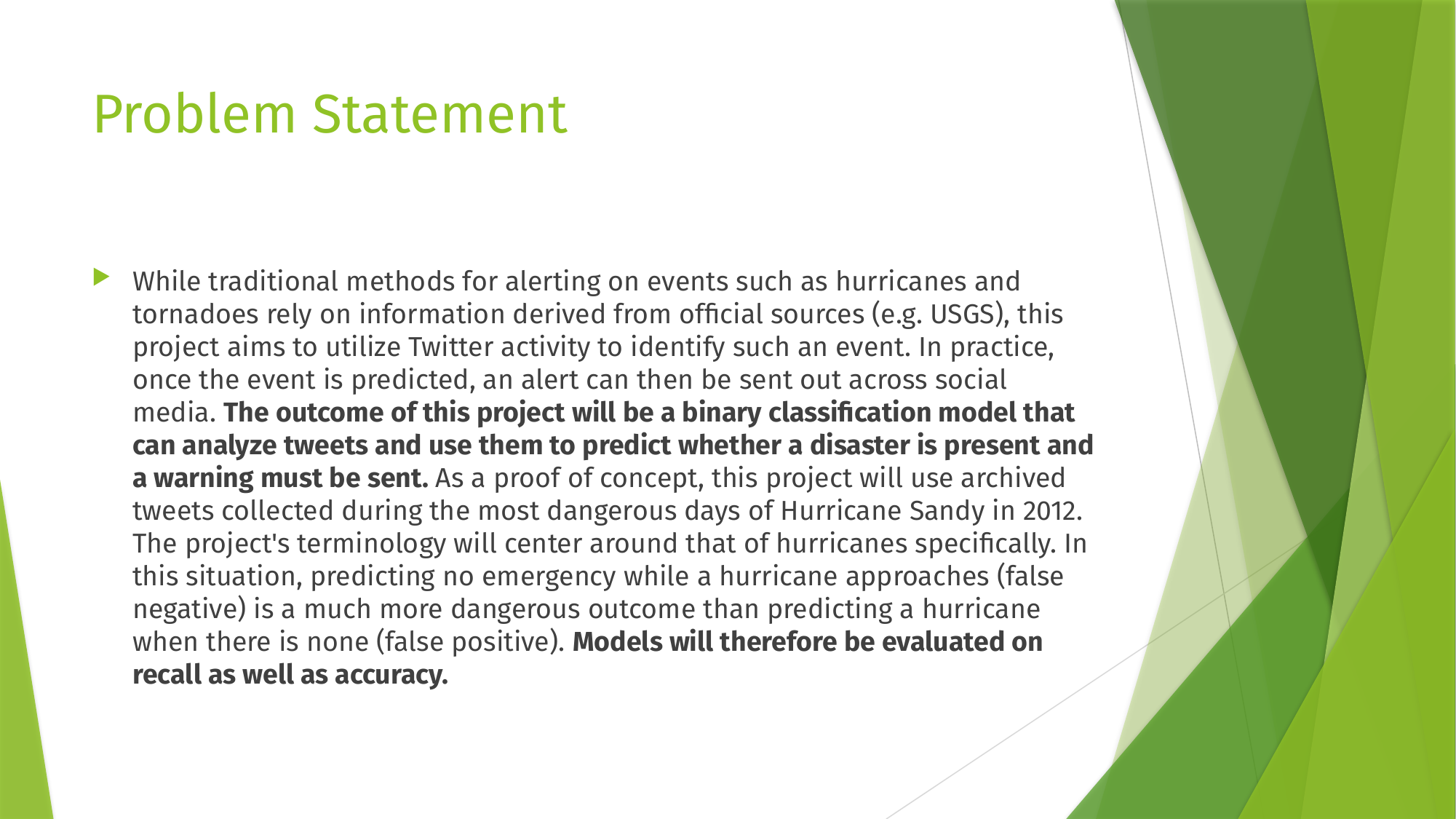

# Problem Statement
While traditional methods for alerting on events such as hurricanes and tornadoes rely on information derived from official sources (e.g. USGS), this project aims to utilize Twitter activity to identify such an event. In practice, once the event is predicted, an alert can then be sent out across social media. The outcome of this project will be a binary classification model that can analyze tweets and use them to predict whether a disaster is present and a warning must be sent. As a proof of concept, this project will use archived tweets collected during the most dangerous days of Hurricane Sandy in 2012. The project's terminology will center around that of hurricanes specifically. In this situation, predicting no emergency while a hurricane approaches (false negative) is a much more dangerous outcome than predicting a hurricane when there is none (false positive). Models will therefore be evaluated on recall as well as accuracy.